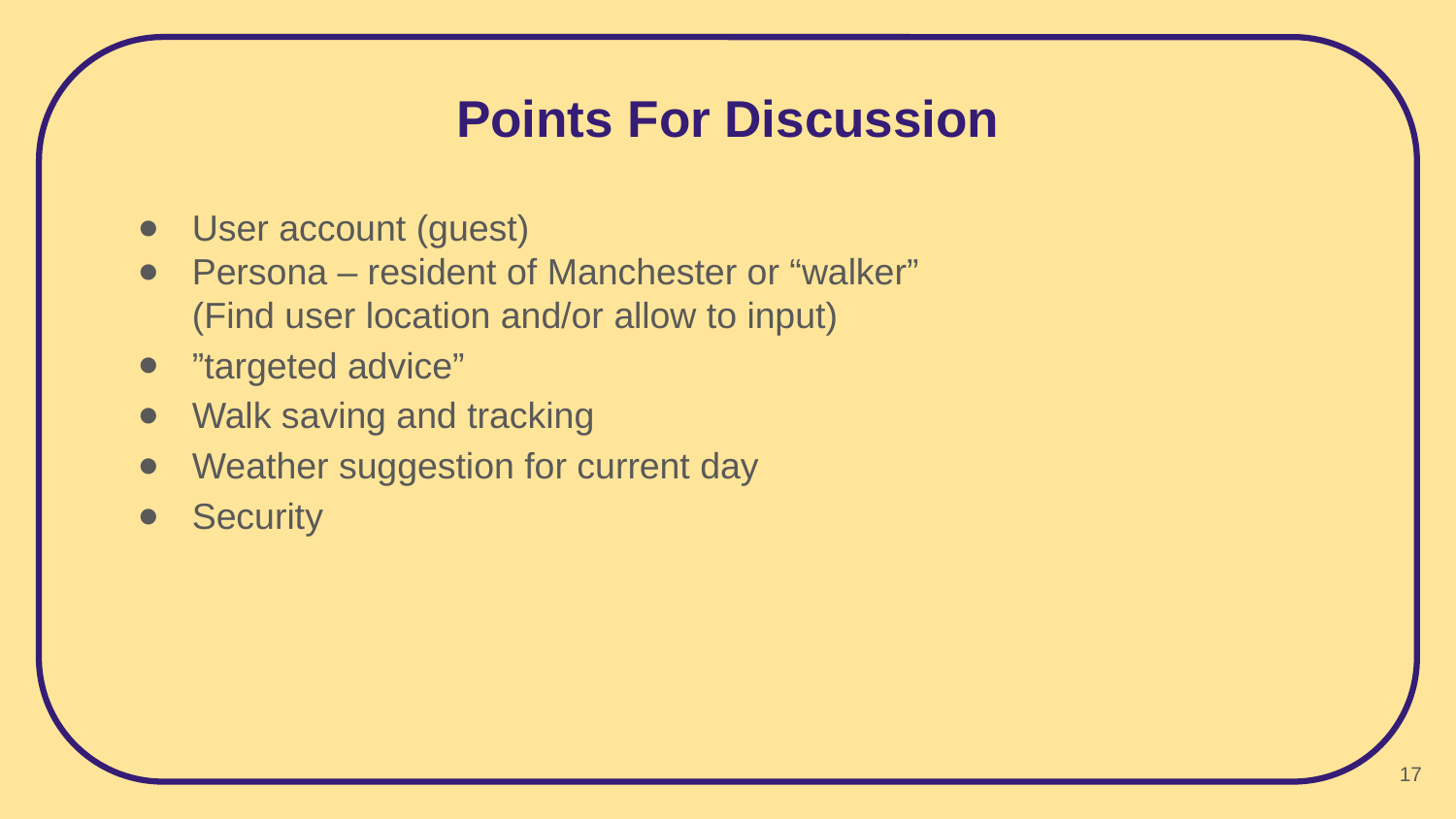

# Points For Discussion
User account (guest)
Persona – resident of Manchester or “walker”
(Find user location and/or allow to input)
”targeted advice”
Walk saving and tracking
Weather suggestion for current day
Security

17